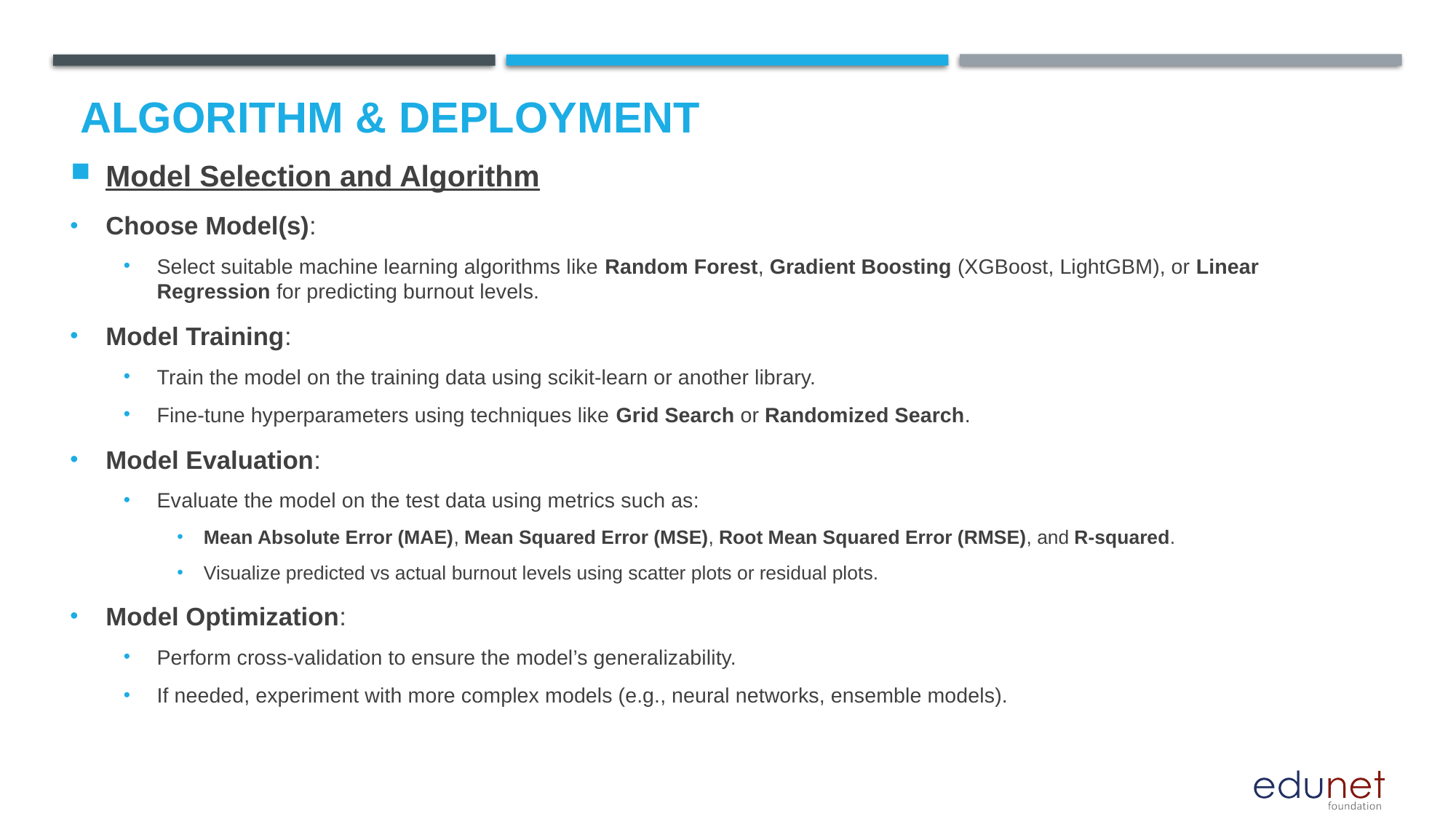

# Algorithm & Deployment
Model Selection and Algorithm
Choose Model(s):
Select suitable machine learning algorithms like Random Forest, Gradient Boosting (XGBoost, LightGBM), or Linear Regression for predicting burnout levels.
Model Training:
Train the model on the training data using scikit-learn or another library.
Fine-tune hyperparameters using techniques like Grid Search or Randomized Search.
Model Evaluation:
Evaluate the model on the test data using metrics such as:
Mean Absolute Error (MAE), Mean Squared Error (MSE), Root Mean Squared Error (RMSE), and R-squared.
Visualize predicted vs actual burnout levels using scatter plots or residual plots.
Model Optimization:
Perform cross-validation to ensure the model’s generalizability.
If needed, experiment with more complex models (e.g., neural networks, ensemble models).